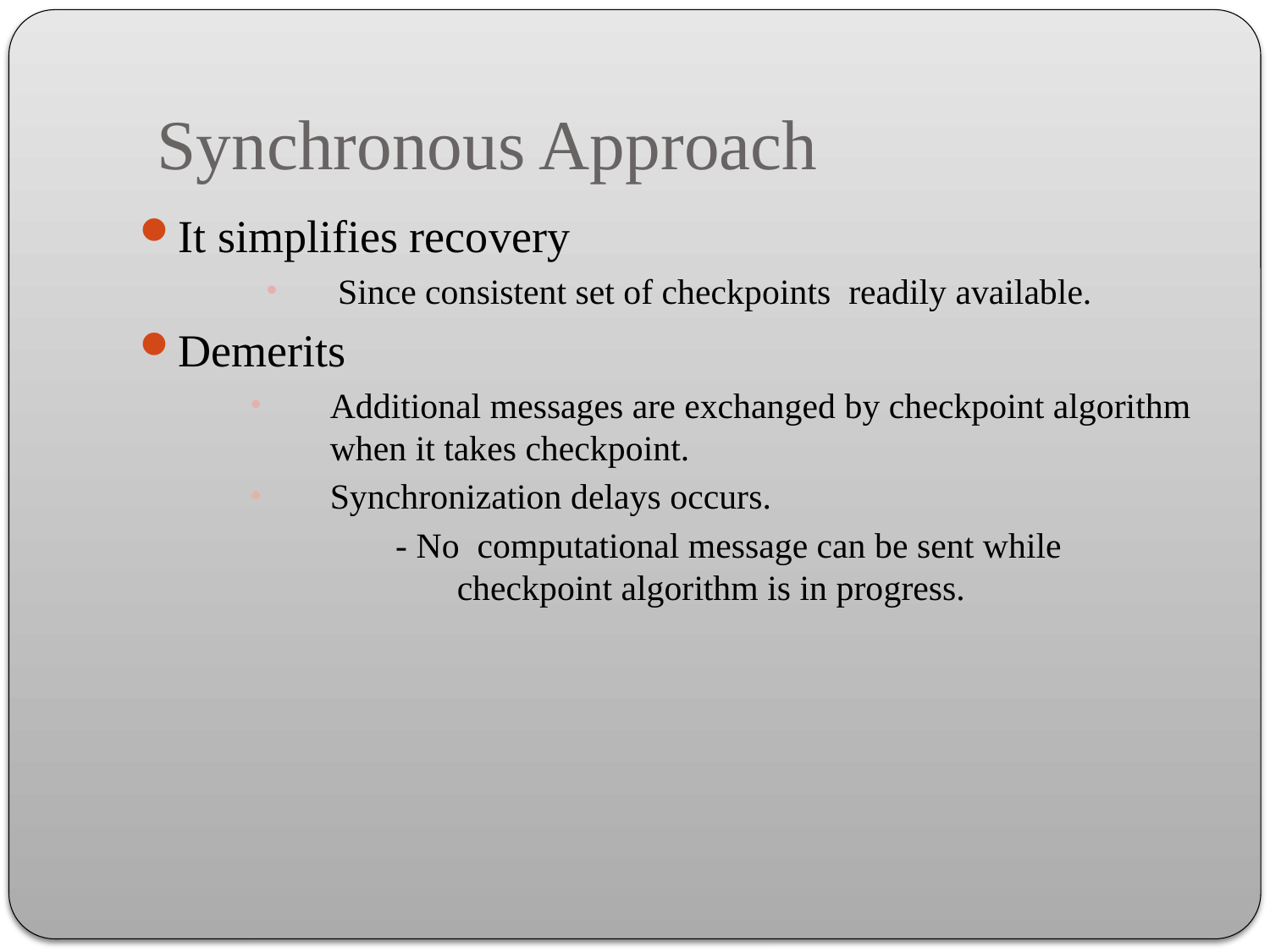

# Synchronous Approach
It simplifies recovery
Since consistent set of checkpoints  readily available.
Demerits
Additional messages are exchanged by checkpoint algorithm when it takes checkpoint.
Synchronization delays occurs.
  - No  computational message can be sent while checkpoint algorithm is in progress.